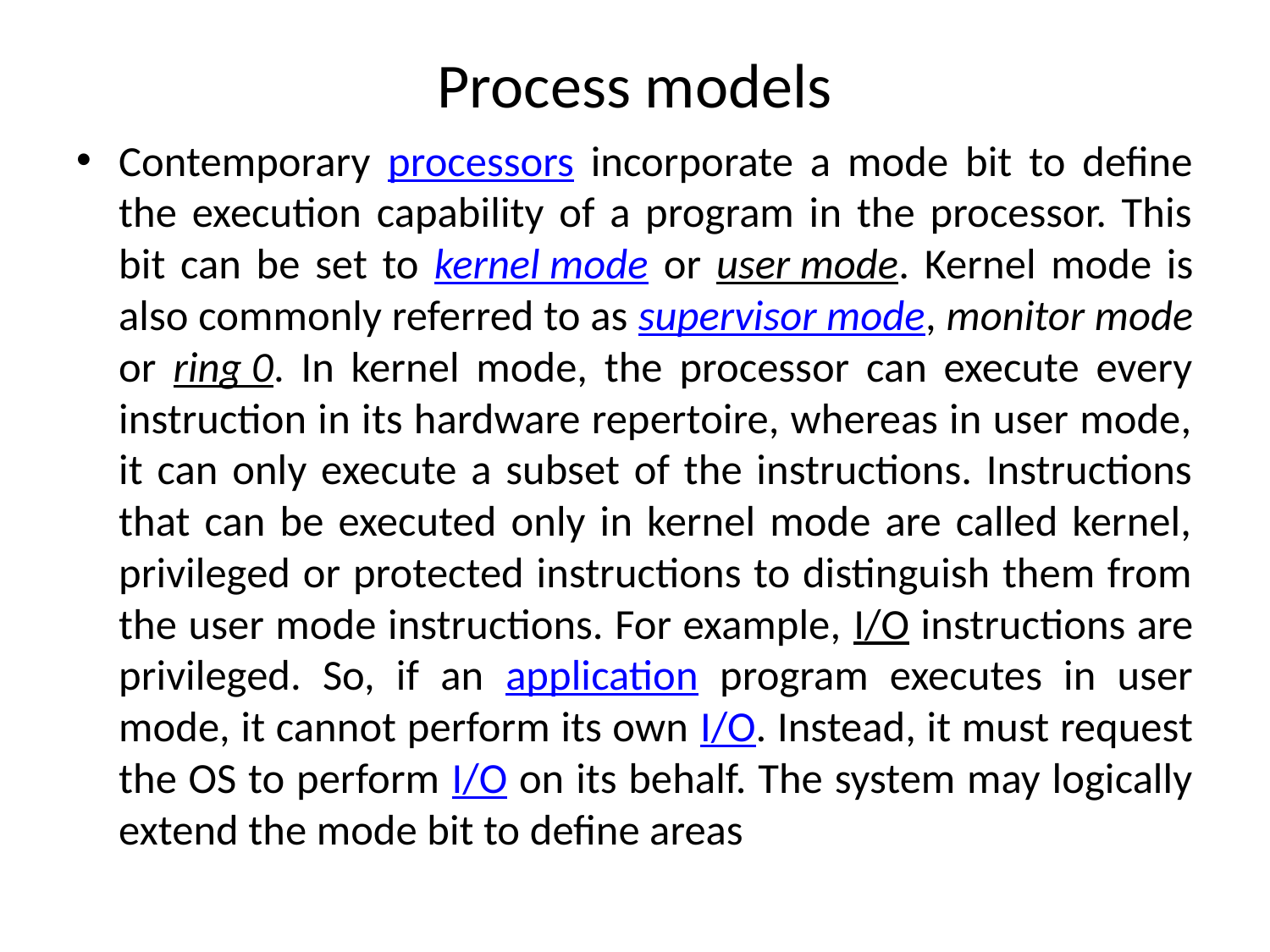

# Process models
Contemporary processors incorporate a mode bit to define the execution capability of a program in the processor. This bit can be set to kernel mode or user mode. Kernel mode is also commonly referred to as supervisor mode, monitor mode or ring 0. In kernel mode, the processor can execute every instruction in its hardware repertoire, whereas in user mode, it can only execute a subset of the instructions. Instructions that can be executed only in kernel mode are called kernel, privileged or protected instructions to distinguish them from the user mode instructions. For example, I/O instructions are privileged. So, if an application program executes in user mode, it cannot perform its own I/O. Instead, it must request the OS to perform I/O on its behalf. The system may logically extend the mode bit to define areas